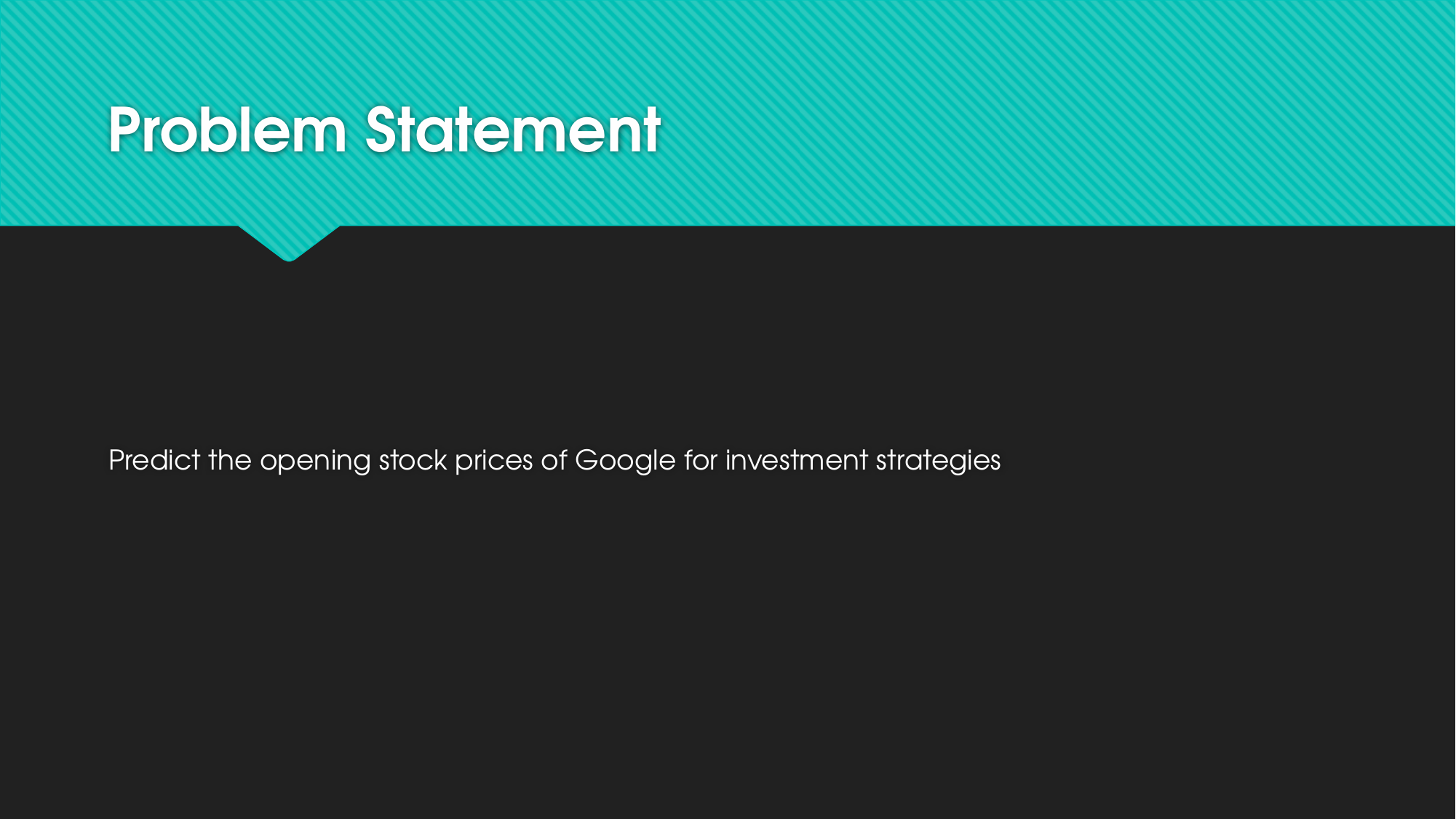

# Problem Statement
Predict the opening stock prices of Google for investment strategies